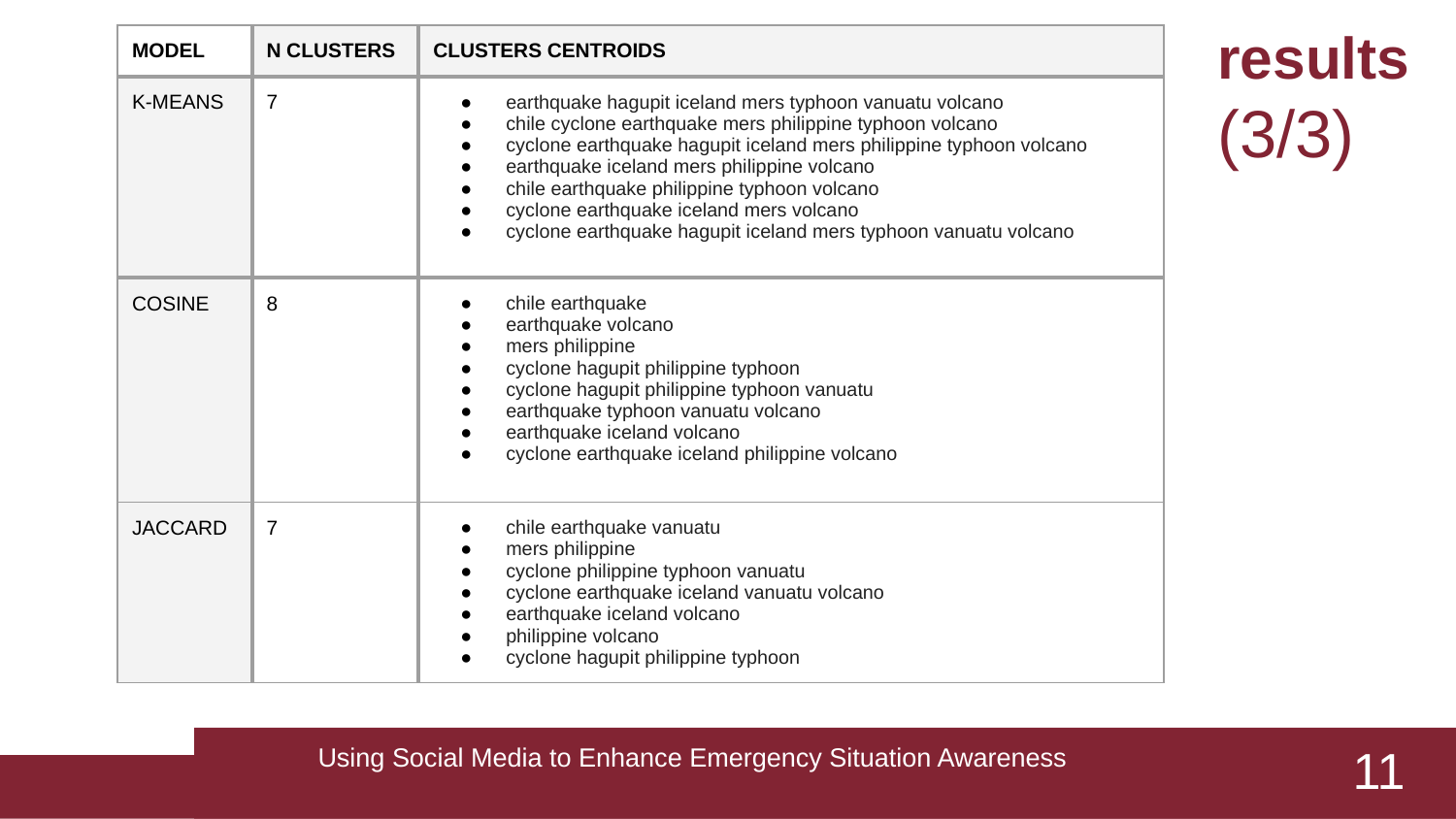

results
(3/3)
| MODEL | N CLUSTERS | CLUSTERS CENTROIDS |
| --- | --- | --- |
| K-MEANS | 7 | earthquake hagupit iceland mers typhoon vanuatu volcano chile cyclone earthquake mers philippine typhoon volcano cyclone earthquake hagupit iceland mers philippine typhoon volcano earthquake iceland mers philippine volcano chile earthquake philippine typhoon volcano cyclone earthquake iceland mers volcano cyclone earthquake hagupit iceland mers typhoon vanuatu volcano |
| COSINE | 8 | chile earthquake earthquake volcano mers philippine cyclone hagupit philippine typhoon cyclone hagupit philippine typhoon vanuatu earthquake typhoon vanuatu volcano earthquake iceland volcano cyclone earthquake iceland philippine volcano |
| JACCARD | 7 | chile earthquake vanuatu mers philippine cyclone philippine typhoon vanuatu cyclone earthquake iceland vanuatu volcano earthquake iceland volcano philippine volcano cyclone hagupit philippine typhoon |

11
Using Social Media to Enhance Emergency Situation Awareness